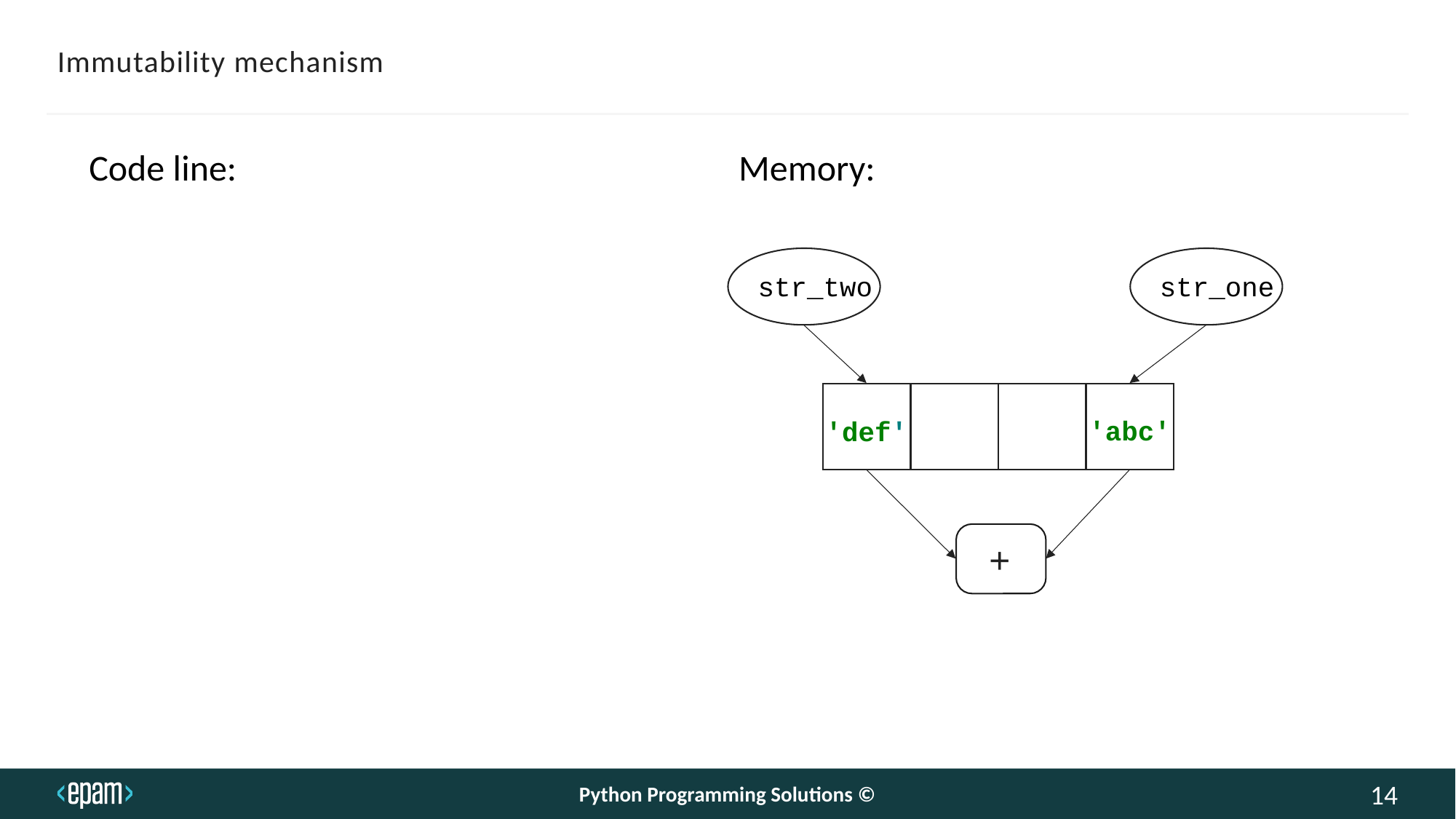

# Immutability mechanism
Memory:
Code line:

str_two
str_one

'abc'
'def'

+
Python Programming Solutions ©
14